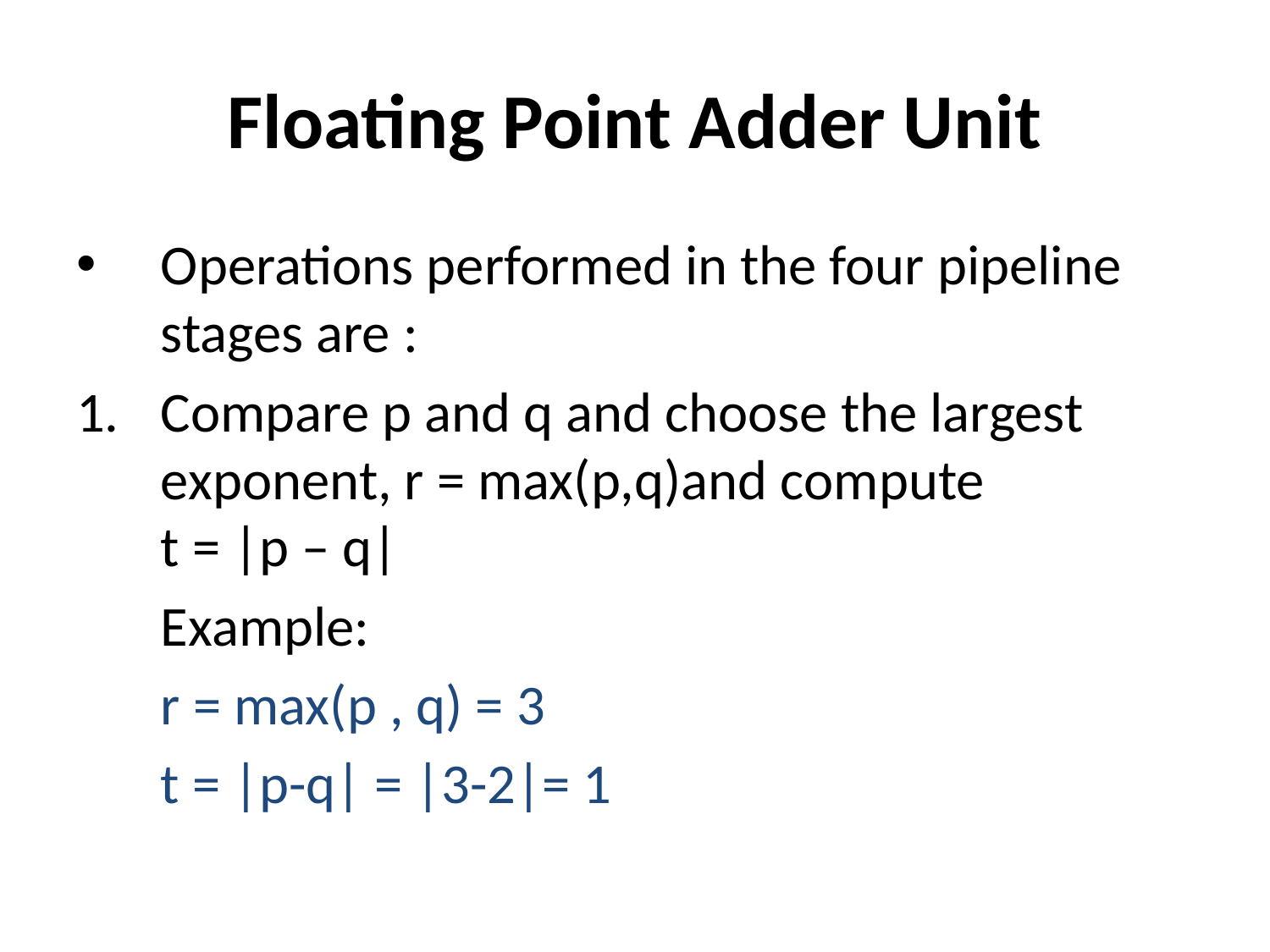

# Floating Point Adder Unit
Operations performed in the four pipeline stages are :
Compare p and q and choose the largest exponent, r = max(p,q)and compute               t = |p – q|
	Example:
	r = max(p , q) = 3
	t = |p-q| = |3-2|= 1